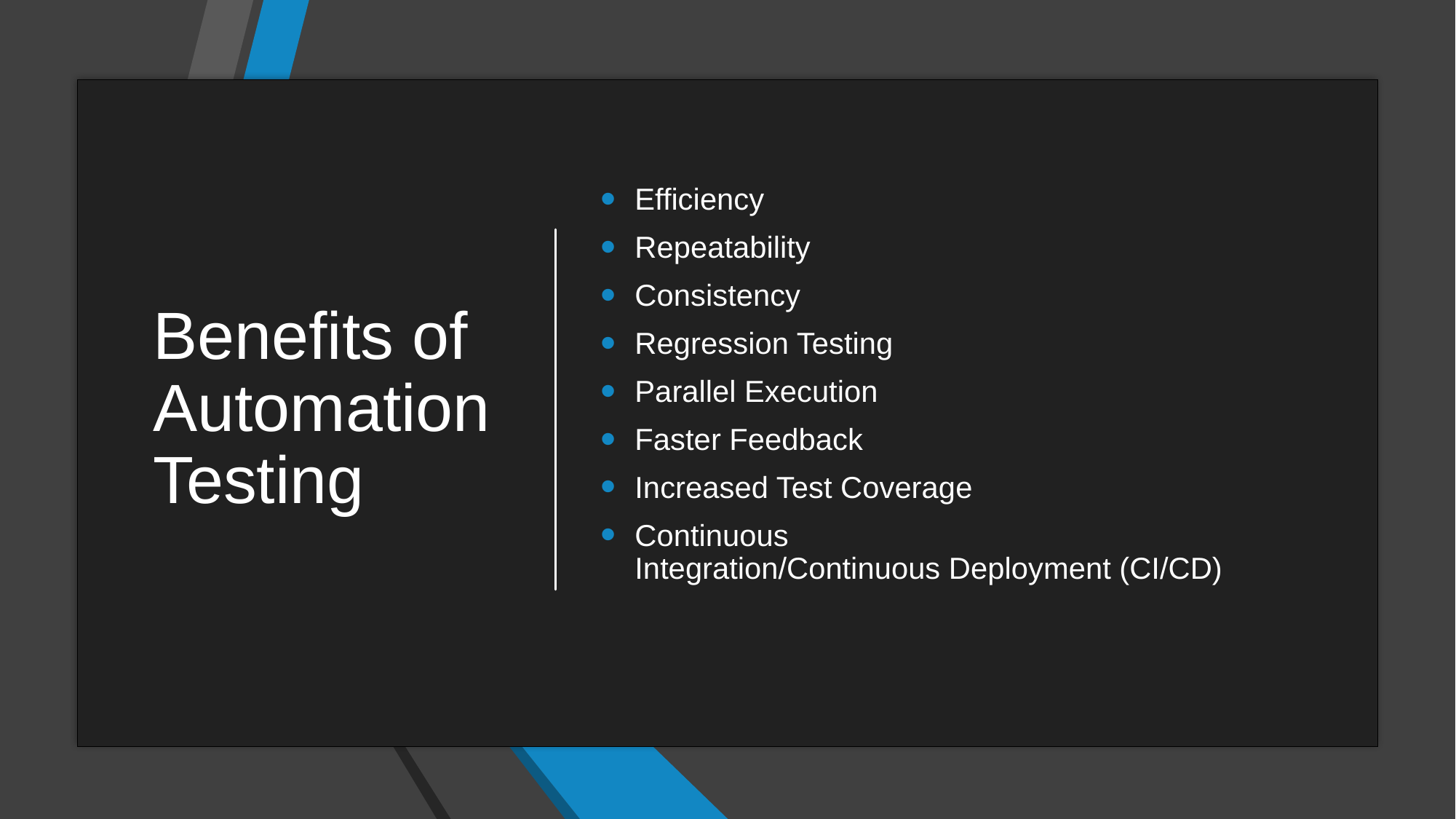

# Benefits of Automation Testing

Efficiency ​​
Repeatability​​
Consistency​​
Regression Testing​​
Parallel Execution
Faster Feedback
Increased Test Coverage
Continuous Integration/Continuous Deployment (CI/CD)